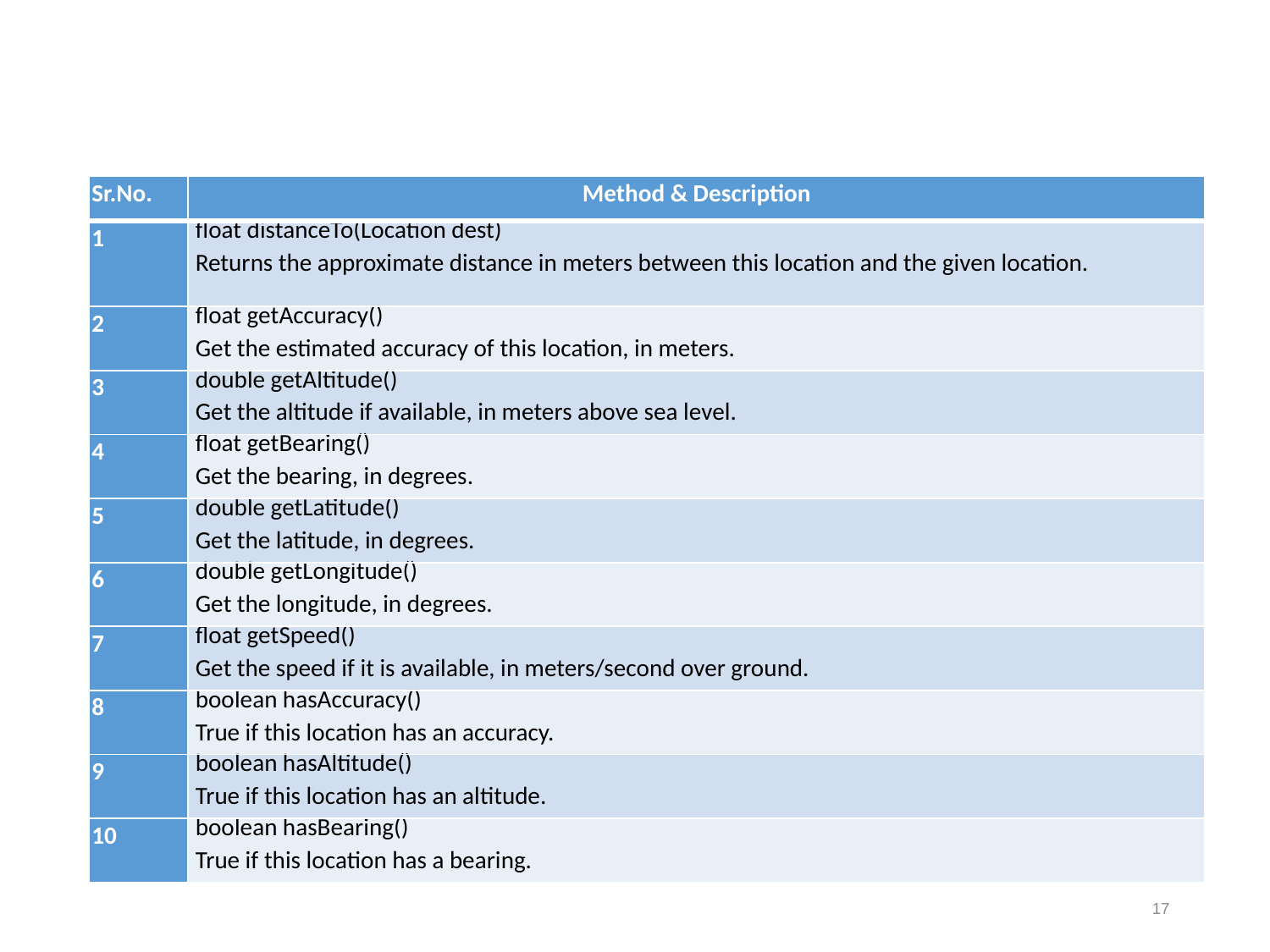

#
| Sr.No. | Method & Description |
| --- | --- |
| 1 | float distanceTo(Location dest) Returns the approximate distance in meters between this location and the given location. |
| 2 | float getAccuracy() Get the estimated accuracy of this location, in meters. |
| 3 | double getAltitude() Get the altitude if available, in meters above sea level. |
| 4 | float getBearing() Get the bearing, in degrees. |
| 5 | double getLatitude() Get the latitude, in degrees. |
| 6 | double getLongitude() Get the longitude, in degrees. |
| 7 | float getSpeed() Get the speed if it is available, in meters/second over ground. |
| 8 | boolean hasAccuracy() True if this location has an accuracy. |
| 9 | boolean hasAltitude() True if this location has an altitude. |
| 10 | boolean hasBearing() True if this location has a bearing. |
17